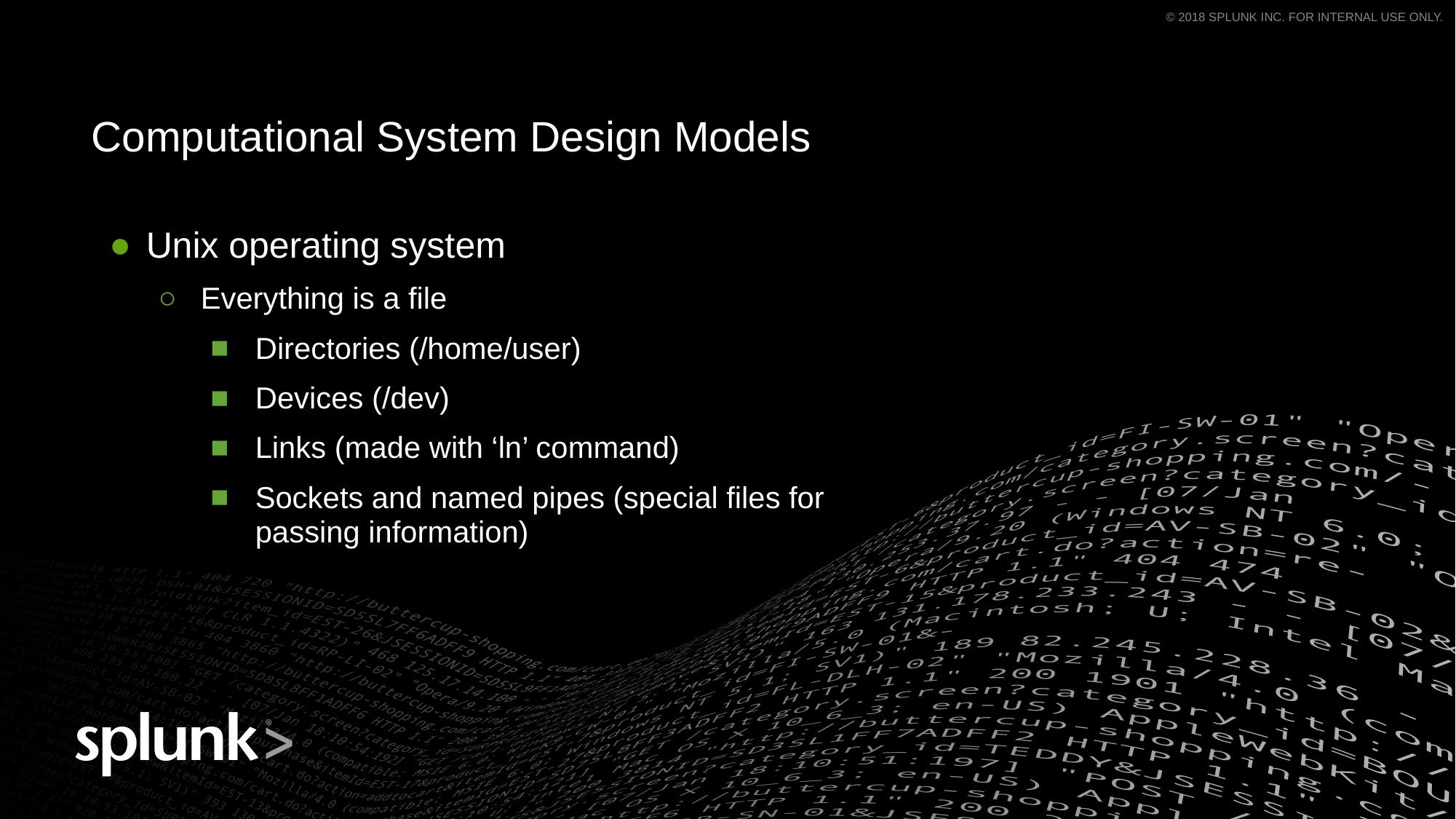

Computational System Design Models

Unix operating system
Everything is a file
Directories (/home/user)
Devices (/dev)
Links (made with ‘ln’ command)
Sockets and named pipes (special files for passing information)